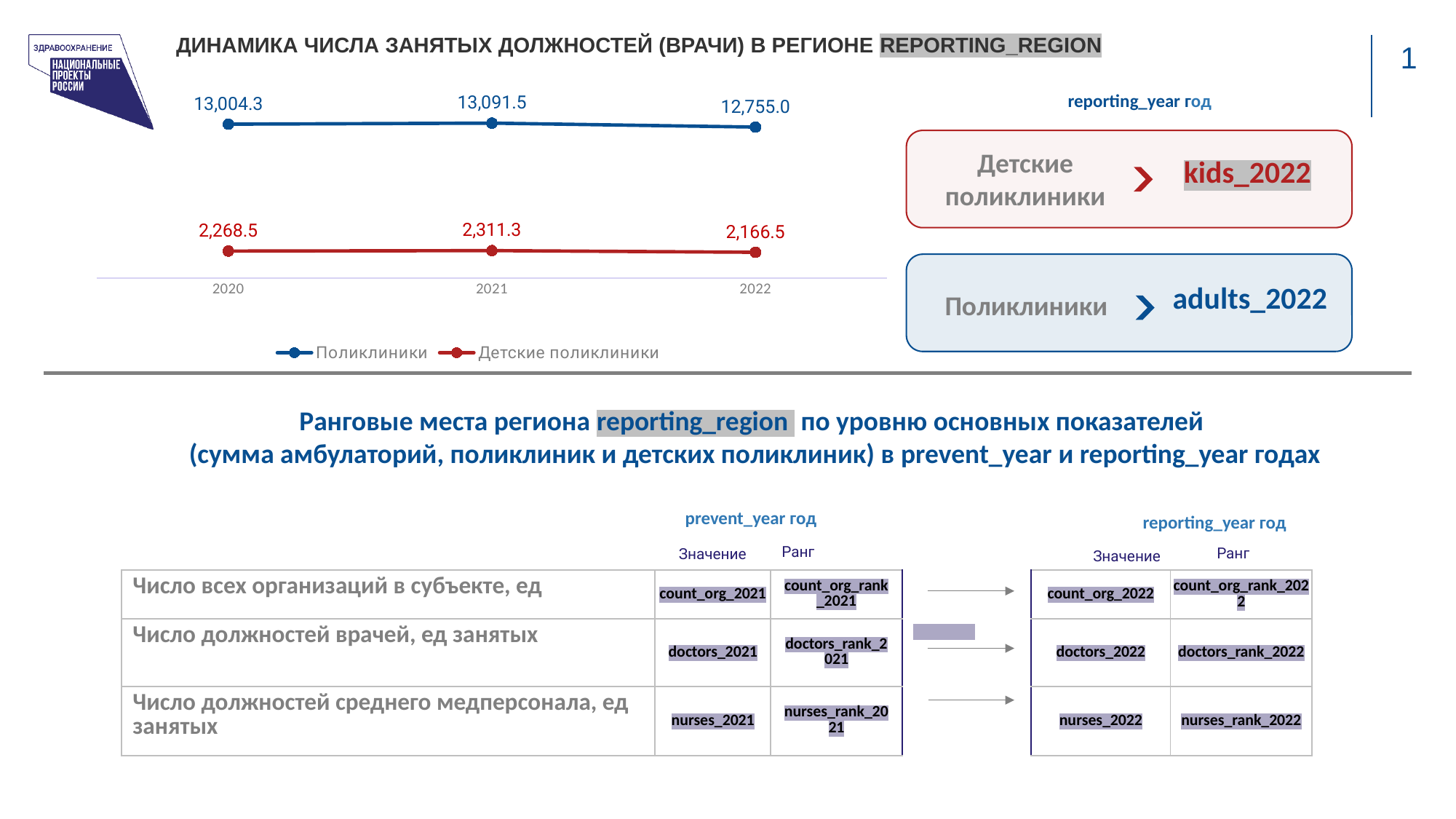

# Динамика Числа занятых должностей (врачи) в регионе reporting_region

### Chart

| Category | Поликлиники | Детские поликлиники |
|---|---|---|
| 2020 | 13004.25 | 2268.5 |
| 2021 | 13091.5 | 2311.25 |
| 2022 | 12755.0 | 2166.5 |
reporting_year год

Детские поликлиники
kids_2022

adults_2022
Поликлиники

Ранговые места региона reporting_region  по уровню основных показателей
(сумма амбулаторий, поликлиник и детских поликлиник) в prevent_year и reporting_year годах
prevent_year год
reporting_year год
Ранг
Ранг
Значение
Значение
| Число всех организаций в субъекте, ед | count\_org\_2021 | count\_org\_rank\_2021 |  | count\_org\_2022 | count\_org\_rank\_2022 |  |
| --- | --- | --- | --- | --- | --- | --- |
| Число должностей врачей, ед занятых | doctors\_2021 | doctors\_rank\_2021 |  | doctors\_2022 | doctors\_rank\_2022 |  |
| Число должностей среднего медперсонала, ед занятых | nurses\_2021 | nurses\_rank\_2021 |  | nurses\_2022 | nurses\_rank\_2022 |  |